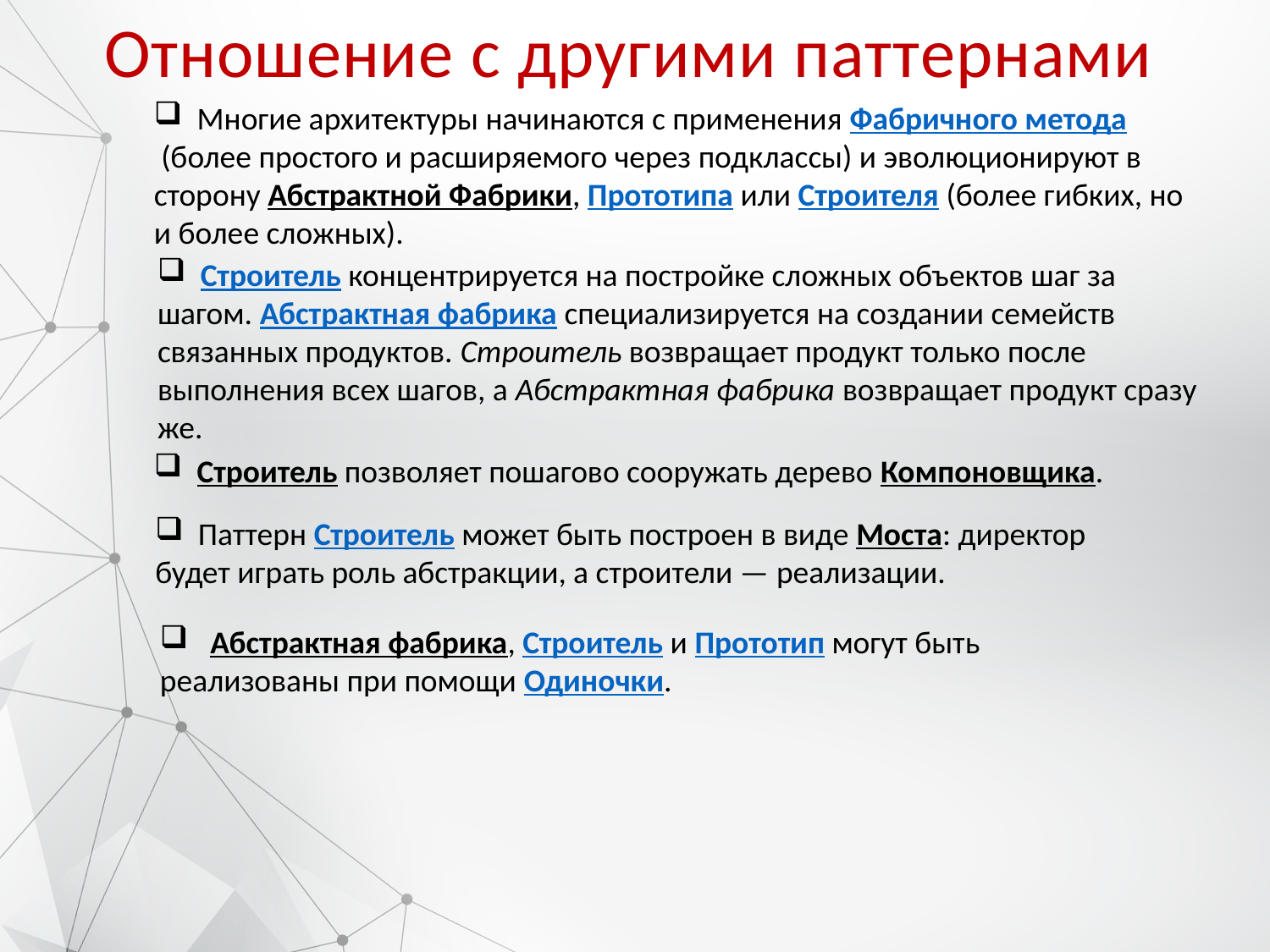

# Отношение с другими паттернами
  Многие архитектуры начинаются с применения Фабричного метода (более простого и расширяемого через подклассы) и эволюционируют в сторону Абстрактной Фабрики, Прототипа или Строителя (более гибких, но и более сложных).
  Строитель концентрируется на постройке сложных объектов шаг за шагом. Абстрактная фабрика специализируется на создании семейств связанных продуктов. Строитель возвращает продукт только после выполнения всех шагов, а Абстрактная фабрика возвращает продукт сразу же.
  Строитель позволяет пошагово сооружать дерево Компоновщика.
  Паттерн Строитель может быть построен в виде Моста: директор будет играть роль абстракции, а строители — реализации.
   Абстрактная фабрика, Строитель и Прототип могут быть реализованы при помощи Одиночки.